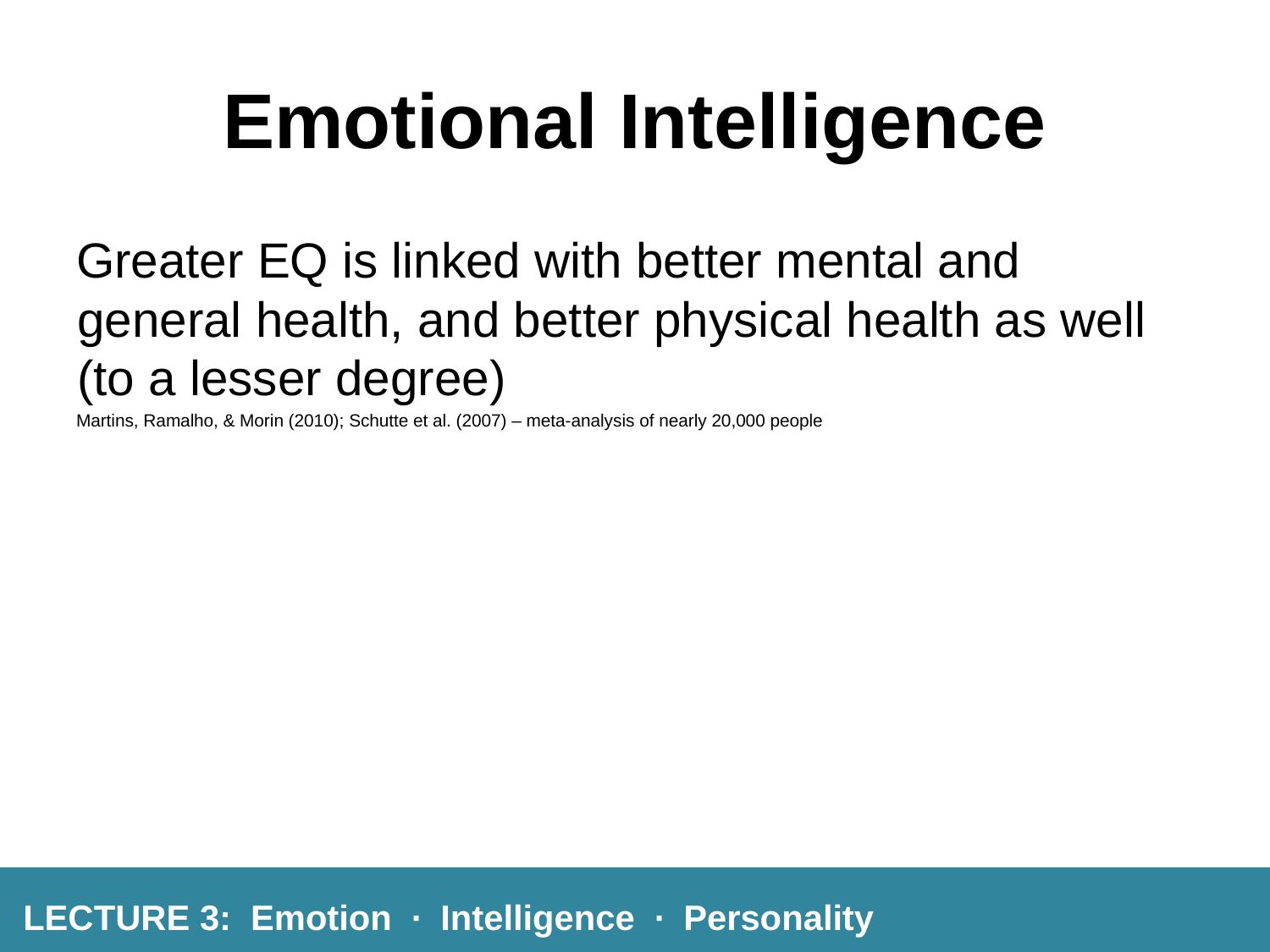

# Emotional Intelligence
Greater EQ is linked with better mental and general health, and better physical health as well (to a lesser degree)
Martins, Ramalho, & Morin (2010); Schutte et al. (2007) – meta-analysis of nearly 20,000 people

LECTURE 3:  Emotion  ∙  Intelligence  ∙  Personality